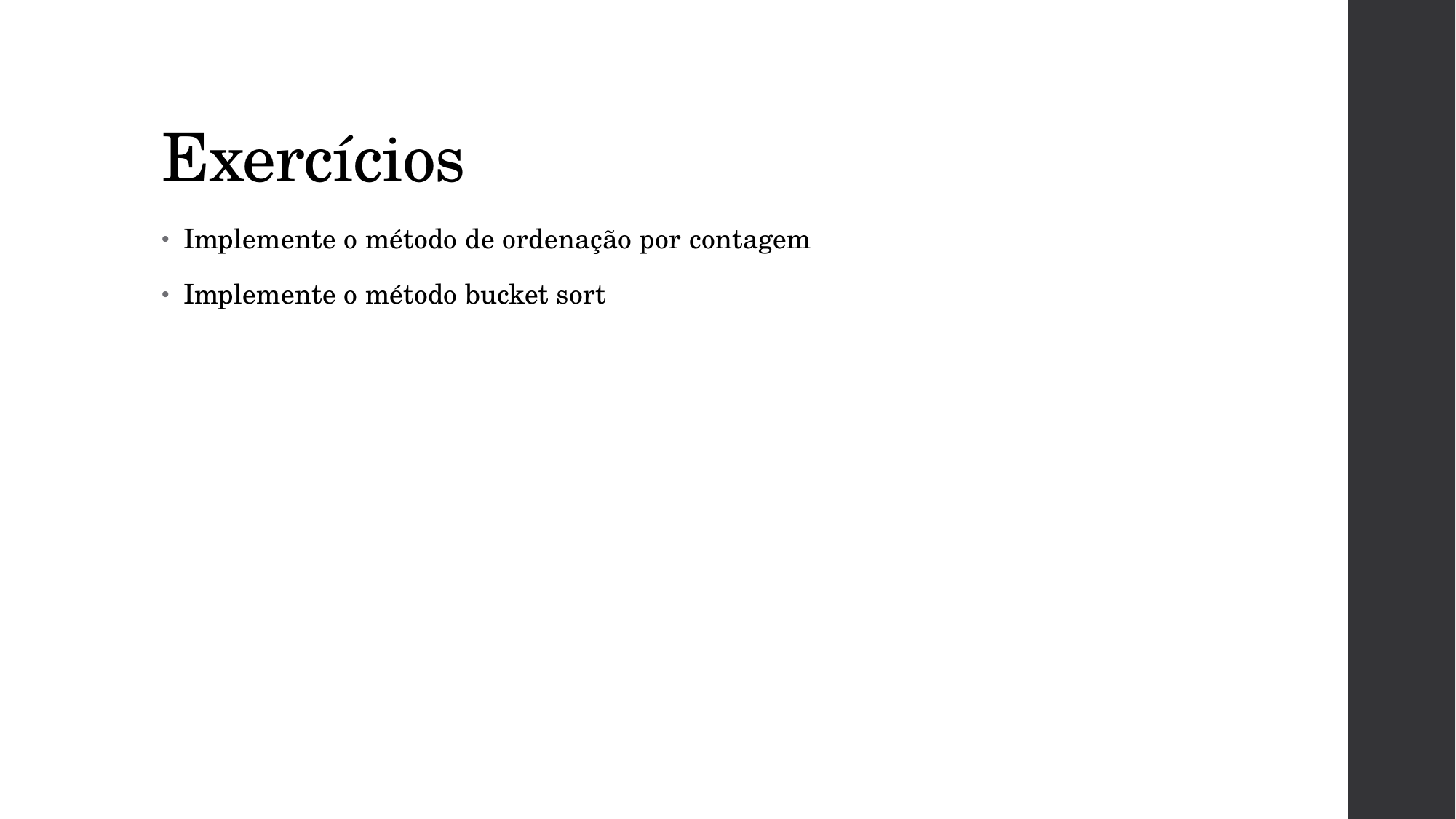

# Exercícios
Implemente o método de ordenação por contagem
Implemente o método bucket sort